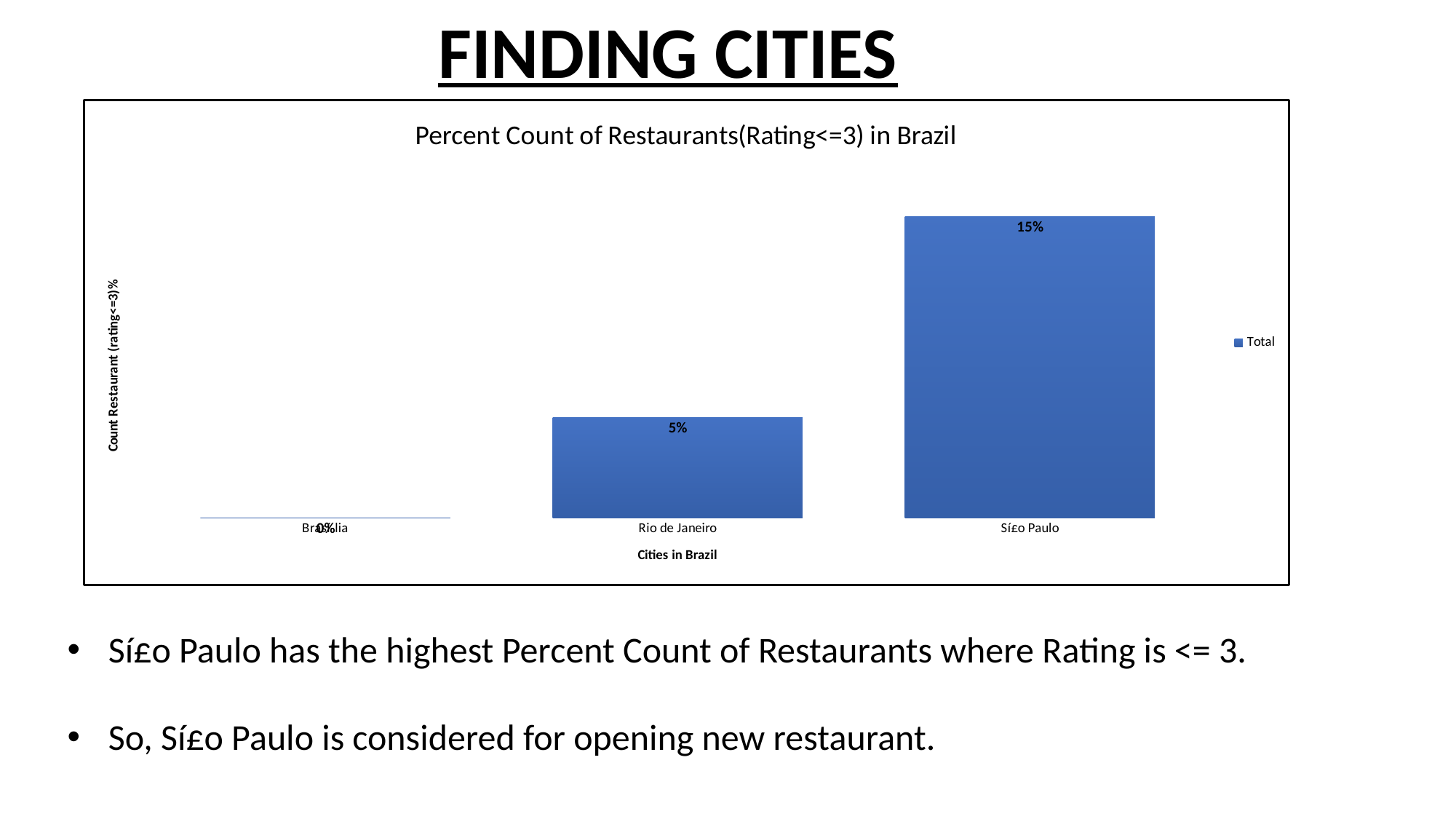

FINDING CITIES

### Chart: Percent Count of Restaurants(Rating<=3) in Brazil

| Category | Total |
|---|---|
| Brasí-lia | 0.0 |
| Rio de Janeiro | 0.05 |
| Sí£o Paulo | 0.15 |
Sí£o Paulo has the highest Percent Count of Restaurants where Rating is <= 3.

So, Sí£o Paulo is considered for opening new restaurant.